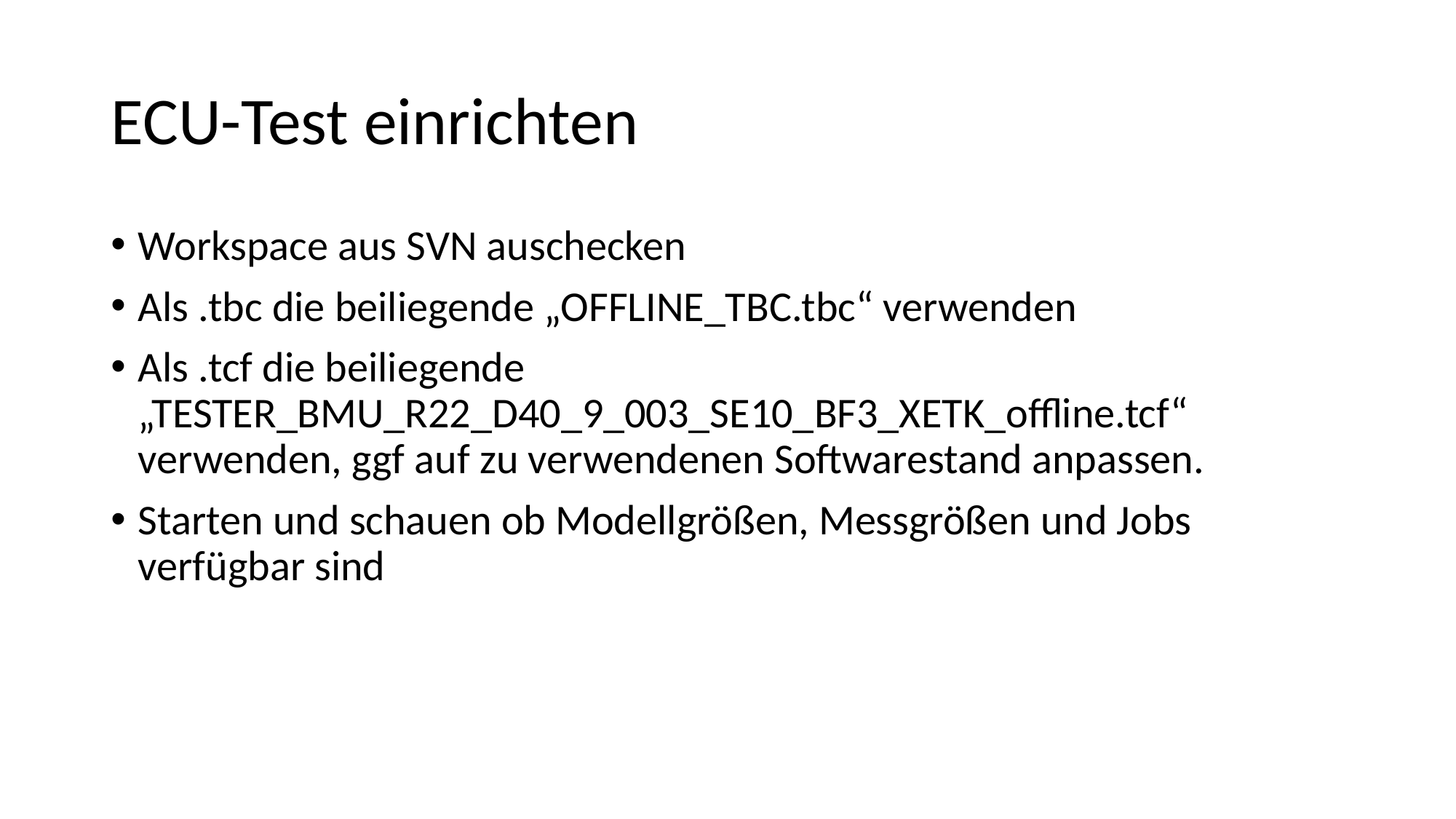

# ECU-Test einrichten
Workspace aus SVN auschecken
Als .tbc die beiliegende „OFFLINE_TBC.tbc“ verwenden
Als .tcf die beiliegende „TESTER_BMU_R22_D40_9_003_SE10_BF3_XETK_offline.tcf“ verwenden, ggf auf zu verwendenen Softwarestand anpassen.
Starten und schauen ob Modellgrößen, Messgrößen und Jobs verfügbar sind